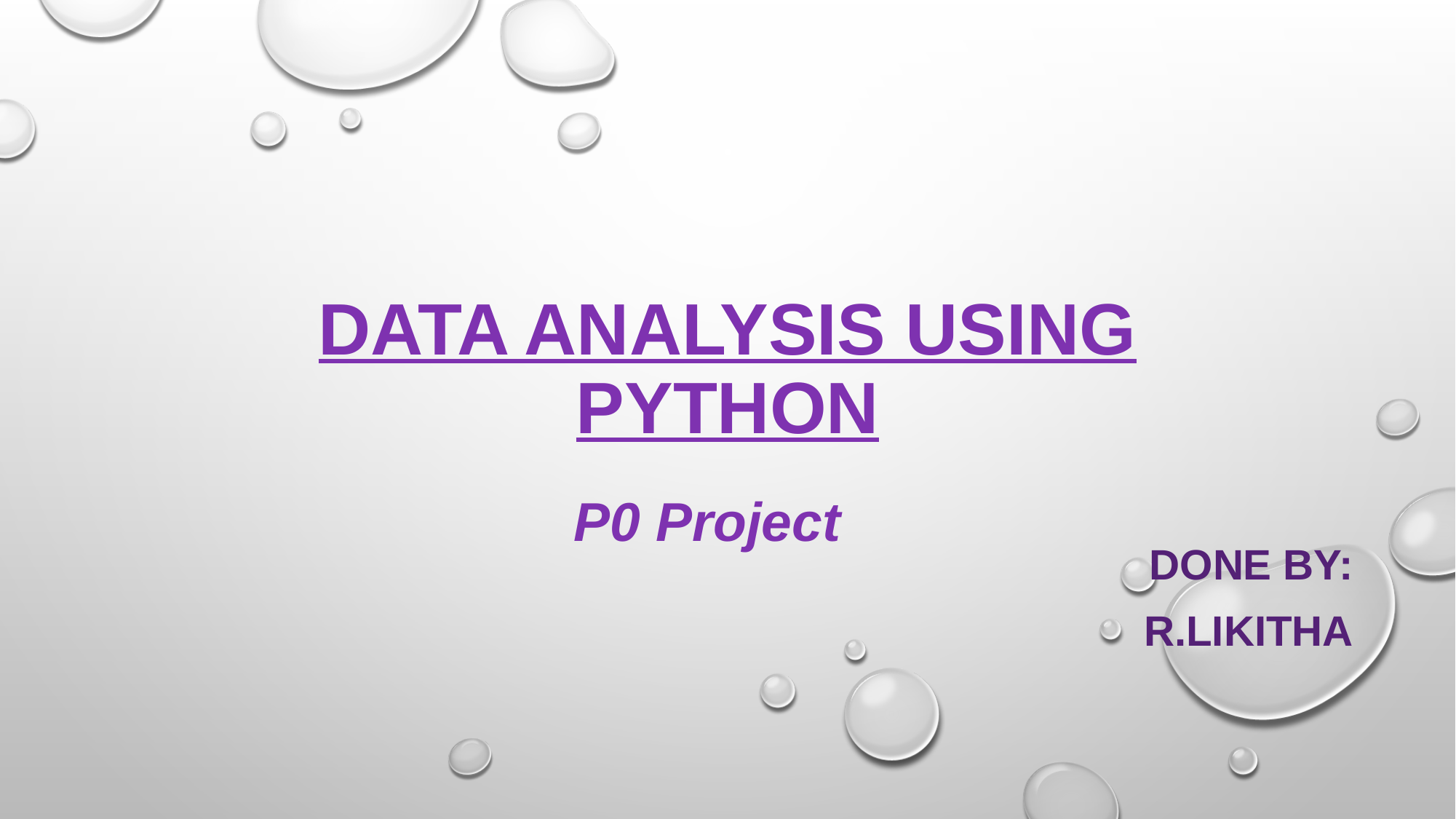

# Data Analysis using Python
P0 Project
                                                              Done By:
                                                               R.Likitha